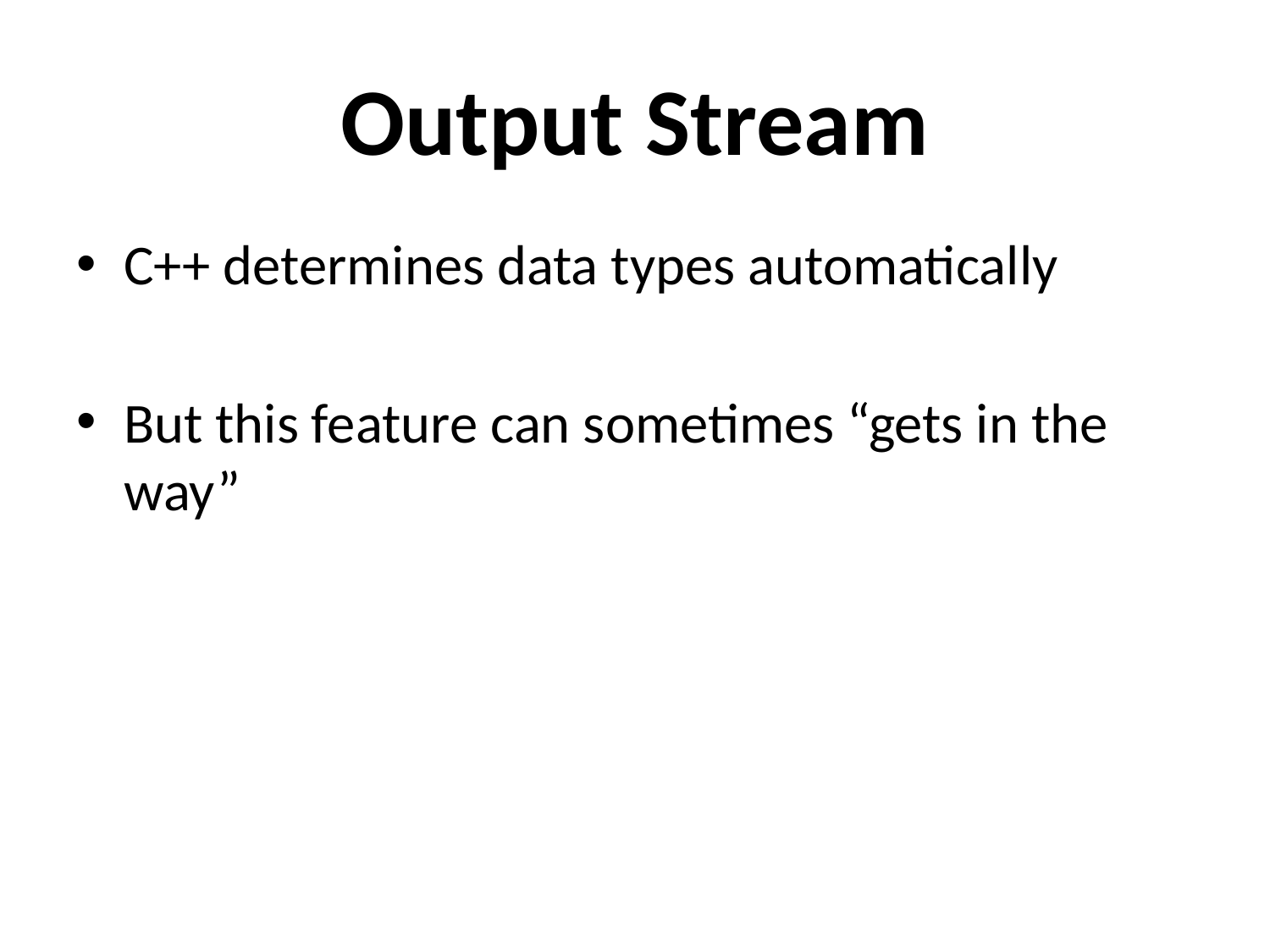

# Output Stream
C++ determines data types automatically

But this feature can sometimes “gets in the way”